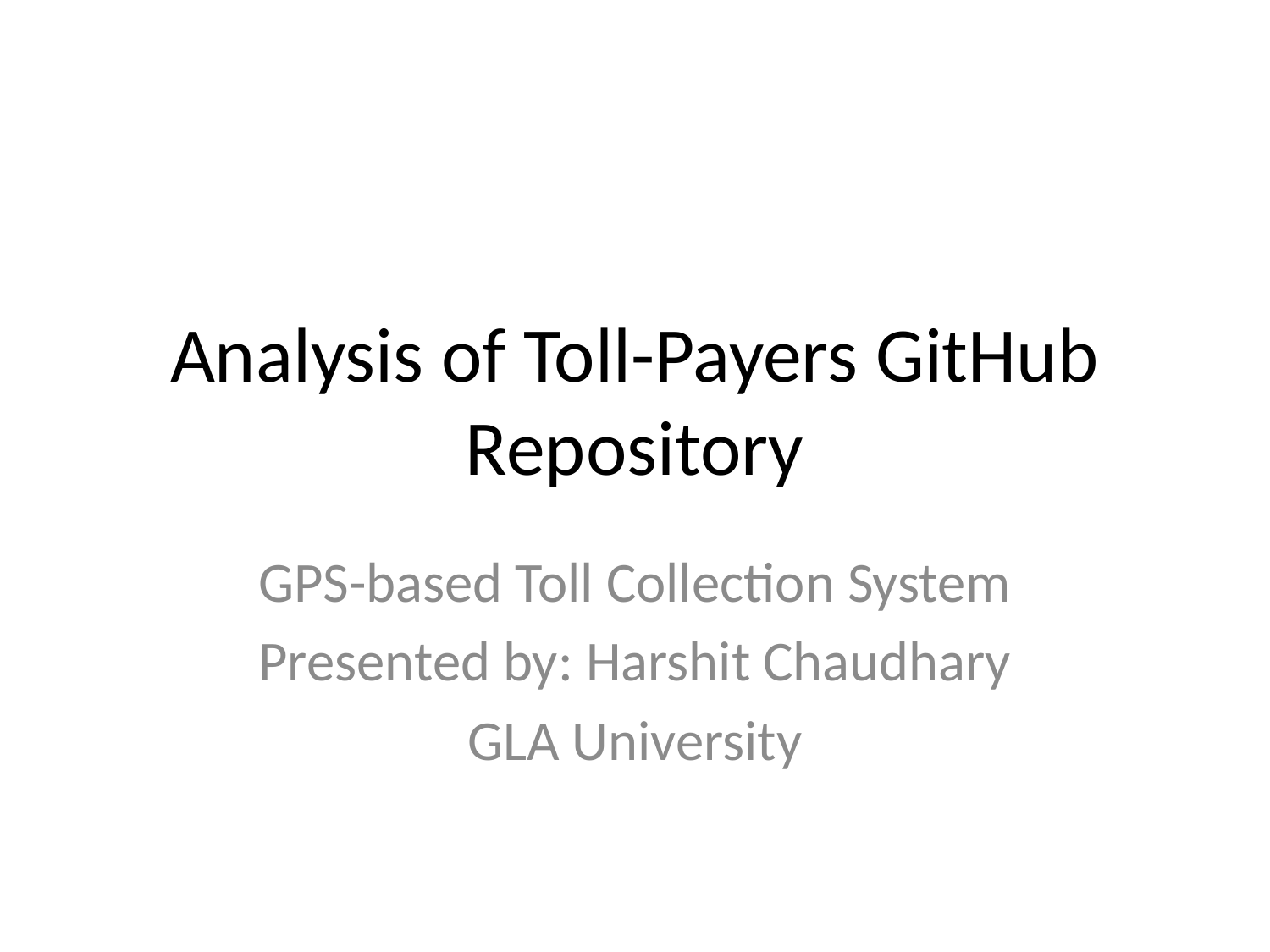

# Analysis of Toll-Payers GitHub Repository
GPS-based Toll Collection System
Presented by: Harshit Chaudhary
GLA University